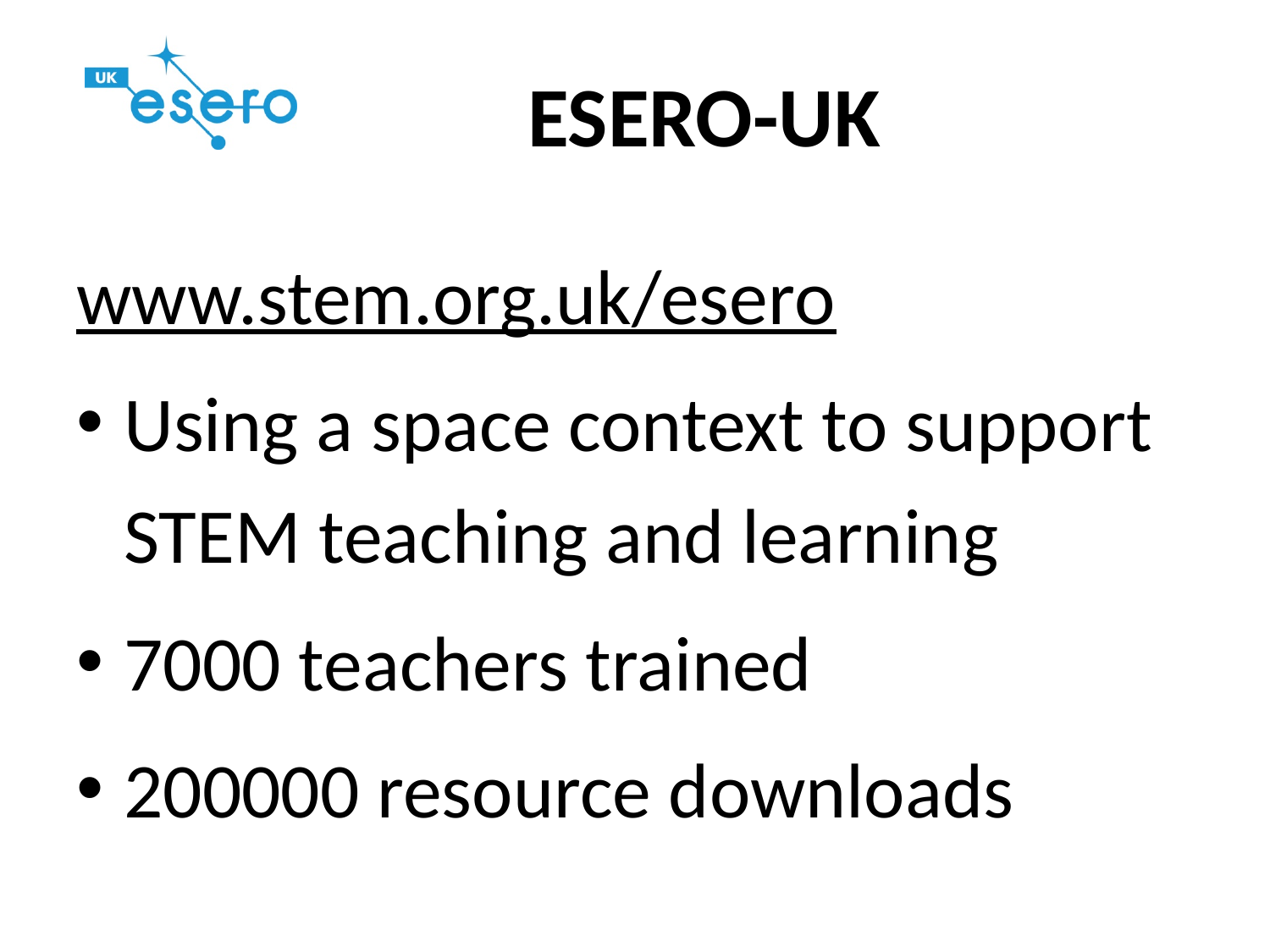

ESERO-UK
www.stem.org.uk/esero
Using a space context to support STEM teaching and learning
7000 teachers trained
200000 resource downloads